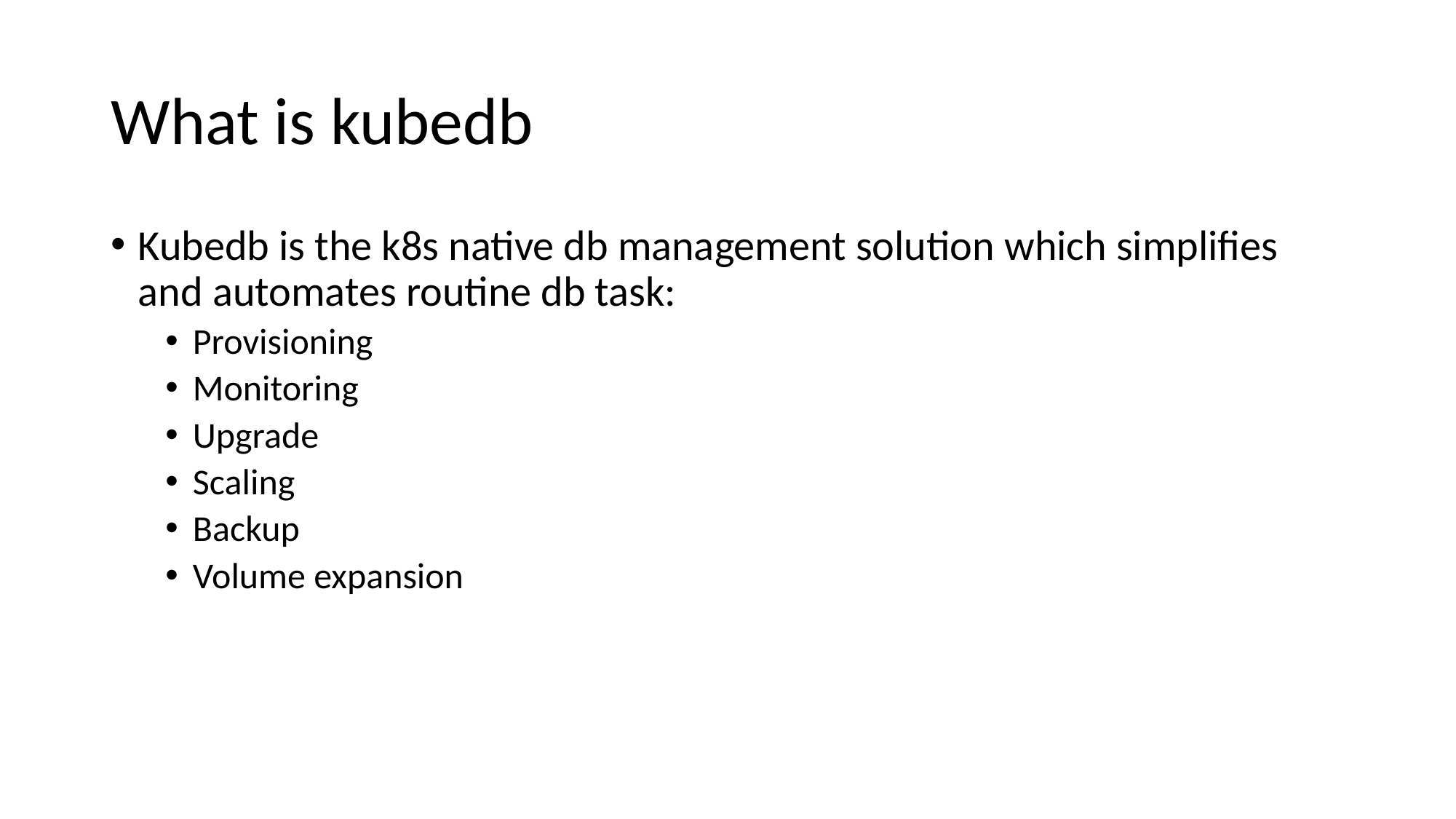

# What is kubedb
Kubedb is the k8s native db management solution which simplifies and automates routine db task:
Provisioning
Monitoring
Upgrade
Scaling
Backup
Volume expansion